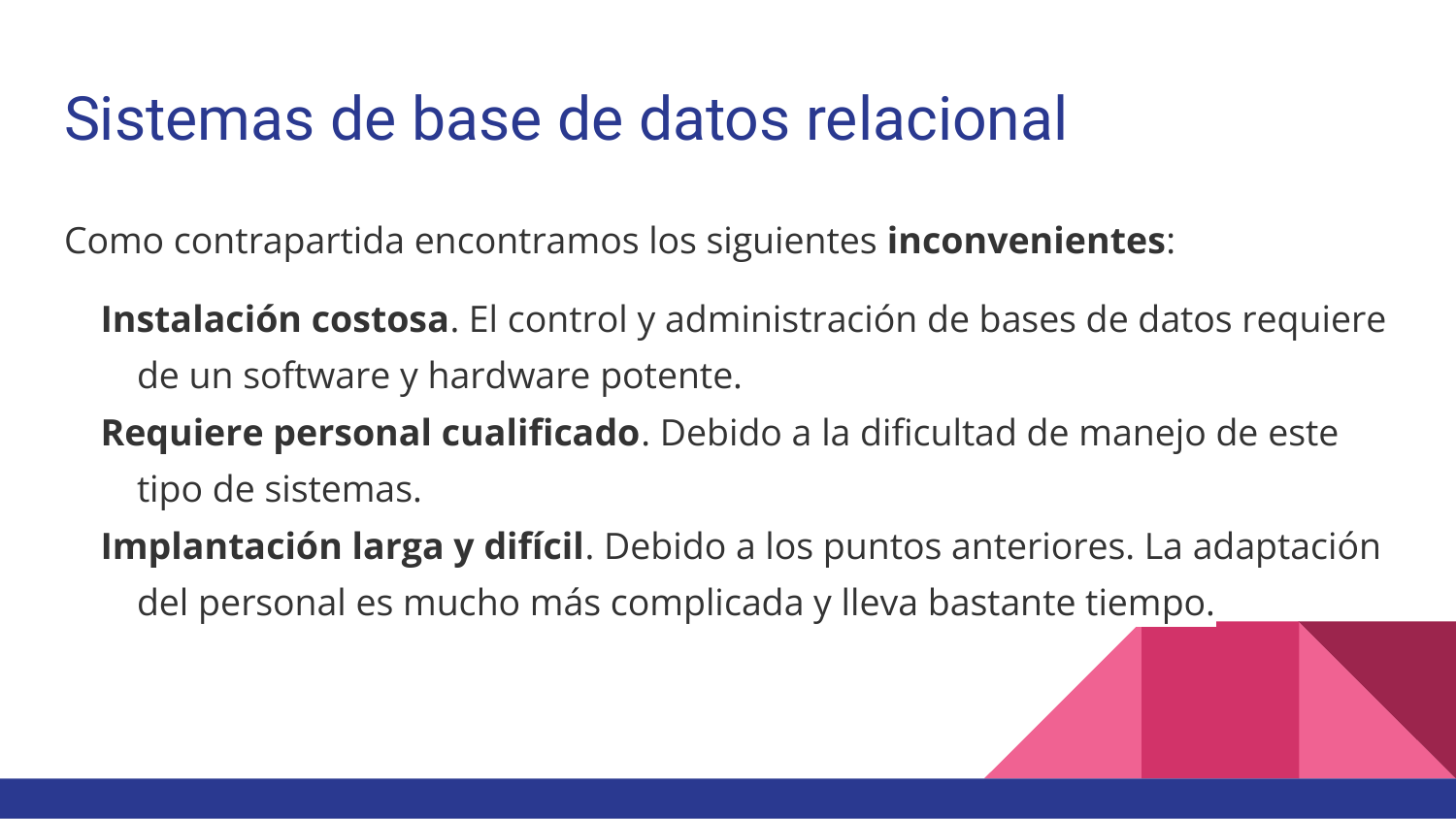

# Sistemas de base de datos relacional
Como contrapartida encontramos los siguientes inconvenientes:
Instalación costosa. El control y administración de bases de datos requiere de un software y hardware potente.
Requiere personal cualificado. Debido a la dificultad de manejo de este tipo de sistemas.
Implantación larga y difícil. Debido a los puntos anteriores. La adaptación del personal es mucho más complicada y lleva bastante tiempo.